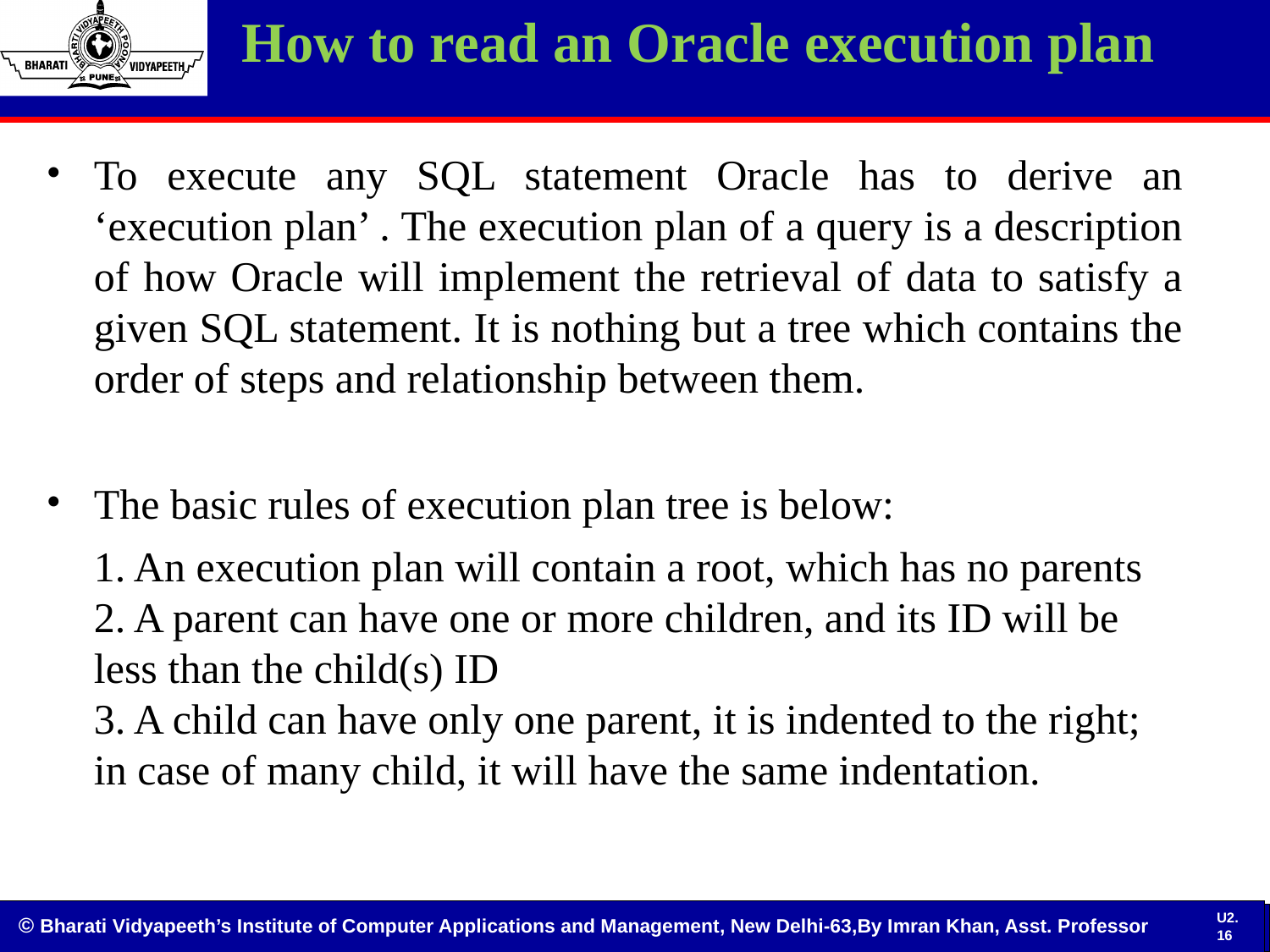

# How to read an Oracle execution plan
To execute any SQL statement Oracle has to derive an ‘execution plan’ . The execution plan of a query is a description of how Oracle will implement the retrieval of data to satisfy a given SQL statement. It is nothing but a tree which contains the order of steps and relationship between them.

The basic rules of execution plan tree is below:
	1. An execution plan will contain a root, which has no parents
2. A parent can have one or more children, and its ID will be less than the child(s) ID
3. A child can have only one parent, it is indented to the right; in case of many child, it will have the same indentation.